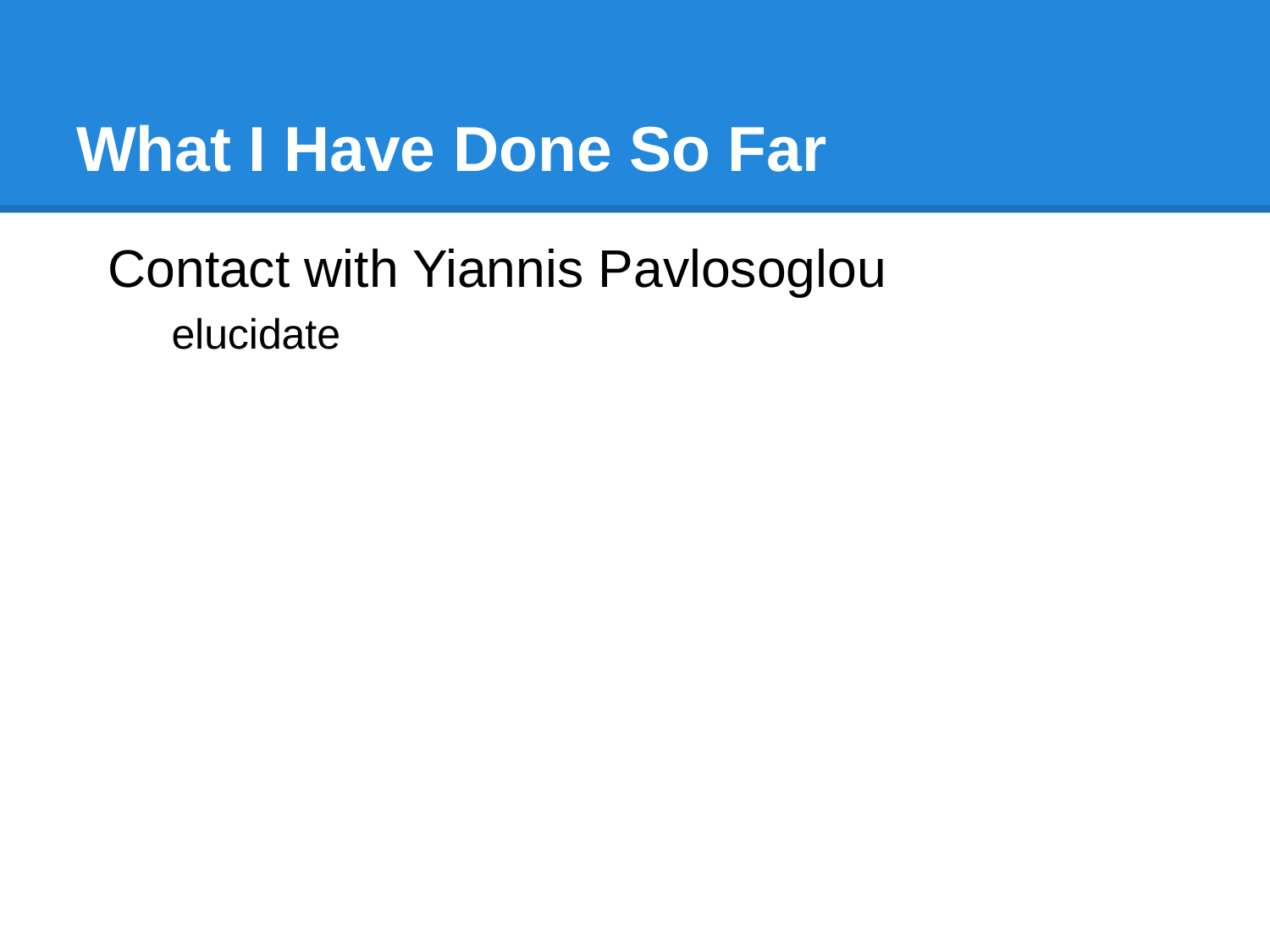

# What I Have Done So Far
Contact with Yiannis Pavlosoglou
elucidate